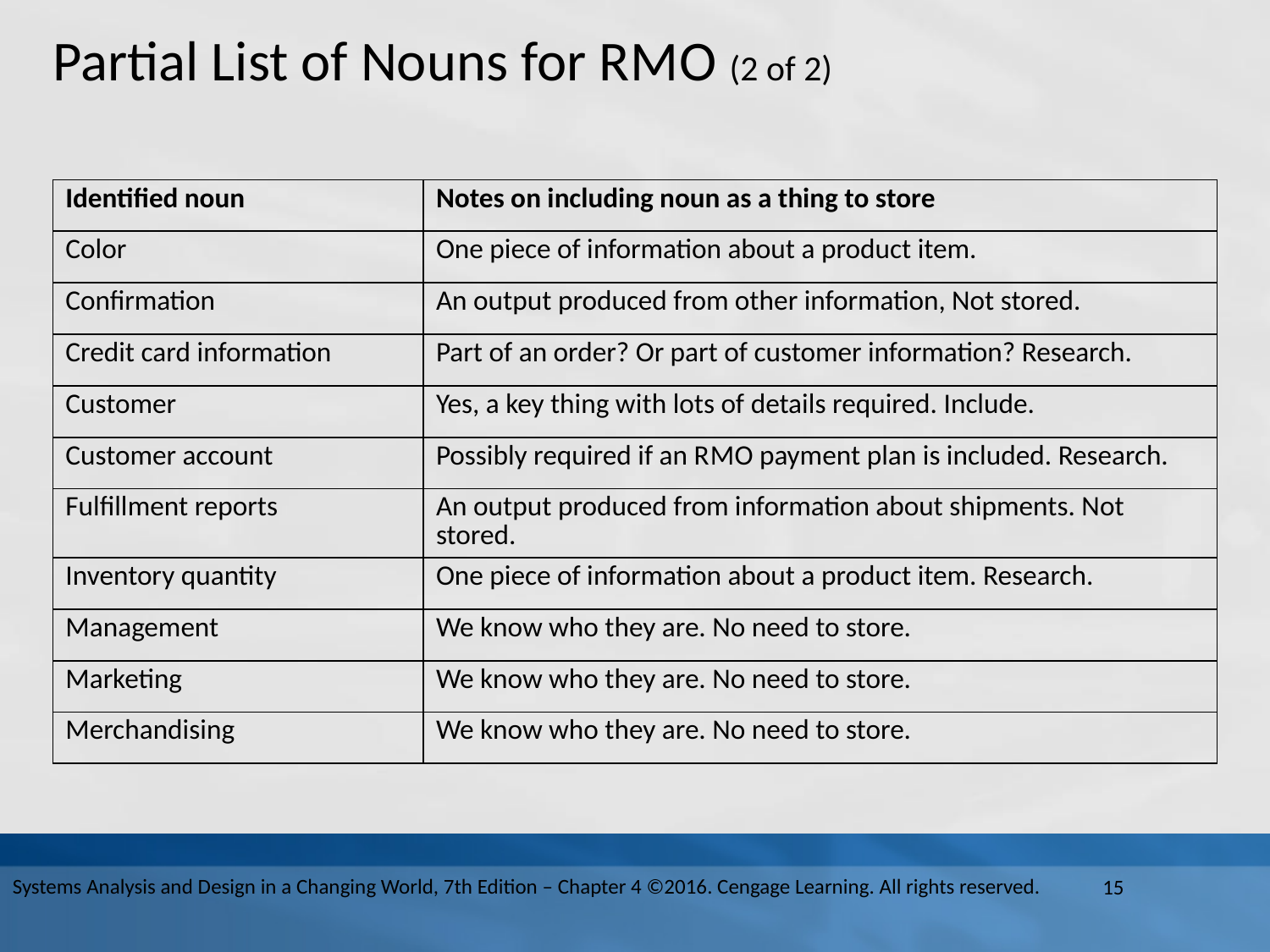

# Partial List of Nouns for R M O (2 of 2)
| Identified noun | Notes on including noun as a thing to store |
| --- | --- |
| Color | One piece of information about a product item. |
| Confirmation | An output produced from other information, Not stored. |
| Credit card information | Part of an order? Or part of customer information? Research. |
| Customer | Yes, a key thing with lots of details required. Include. |
| Customer account | Possibly required if an R M O payment plan is included. Research. |
| Fulfillment reports | An output produced from information about shipments. Not stored. |
| Inventory quantity | One piece of information about a product item. Research. |
| Management | We know who they are. No need to store. |
| Marketing | We know who they are. No need to store. |
| Merchandising | We know who they are. No need to store. |
Systems Analysis and Design in a Changing World, 7th Edition – Chapter 4 ©2016. Cengage Learning. All rights reserved.
15